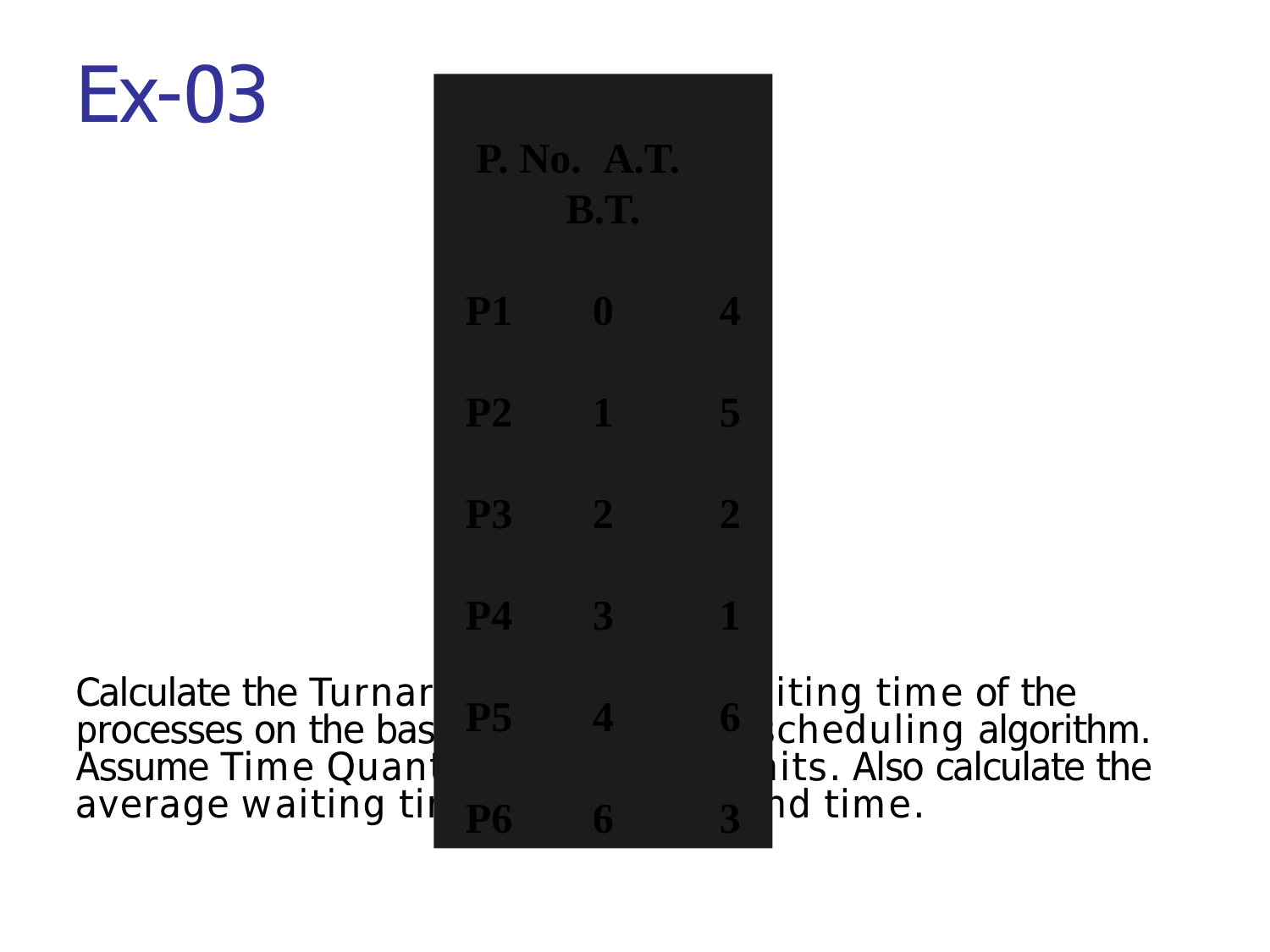

# Ex-03

P. No.	A.T.	B.T.

P1	0	4

P2	1	5

P3	2	2

P4	3	1

P5	4	6

P6	6	3
Calculate the Turnaround time and waiting time of the processes on the basis of round robin scheduling algorithm. Assume Time Quantum is set  to 2 units. Also calculate the average waiting time and turn around time.
89